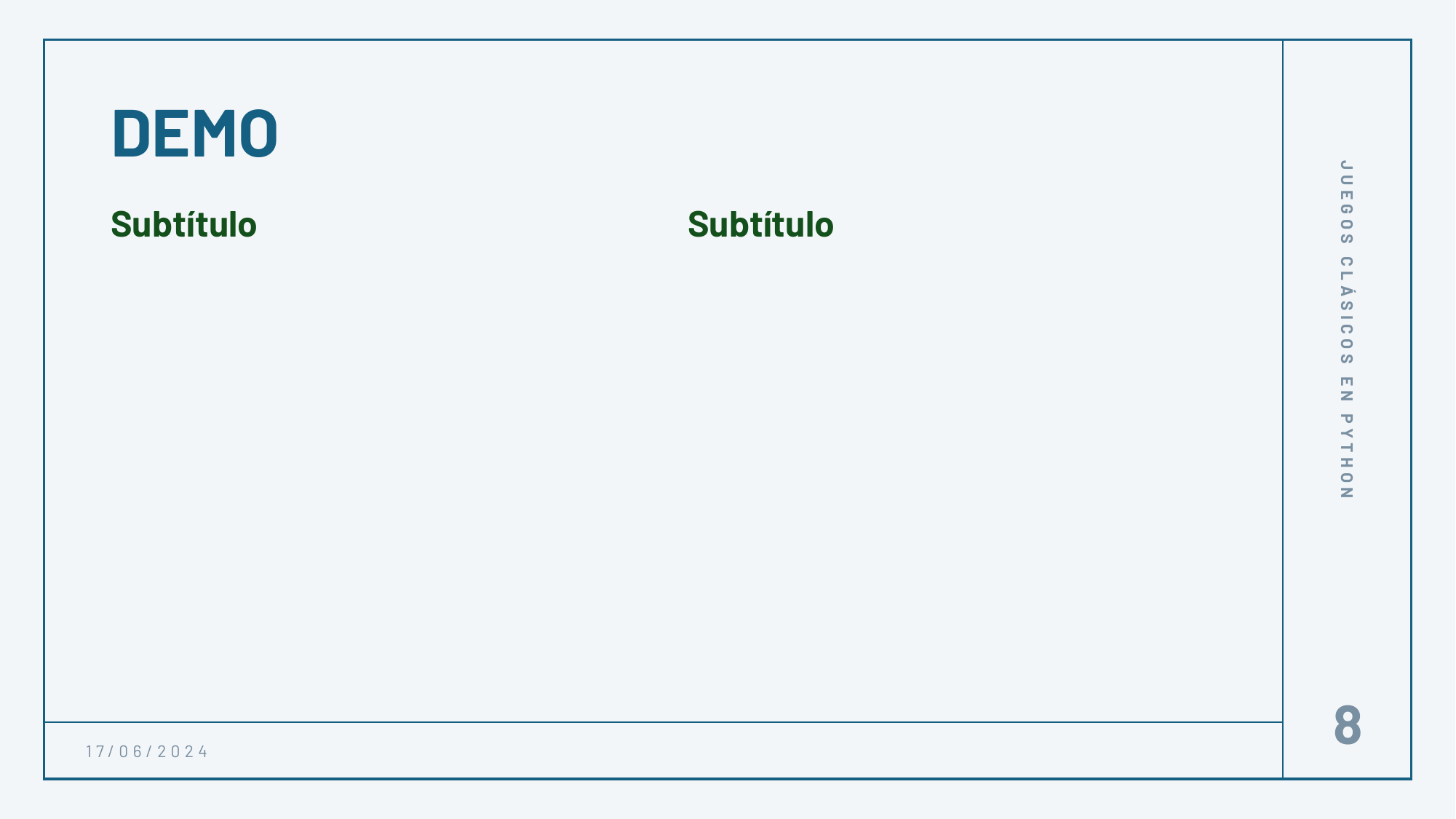

# DEMO
Subtítulo
Subtítulo

JUEGOS CLÁSICOS EN PYTHON
8
17/06/2024